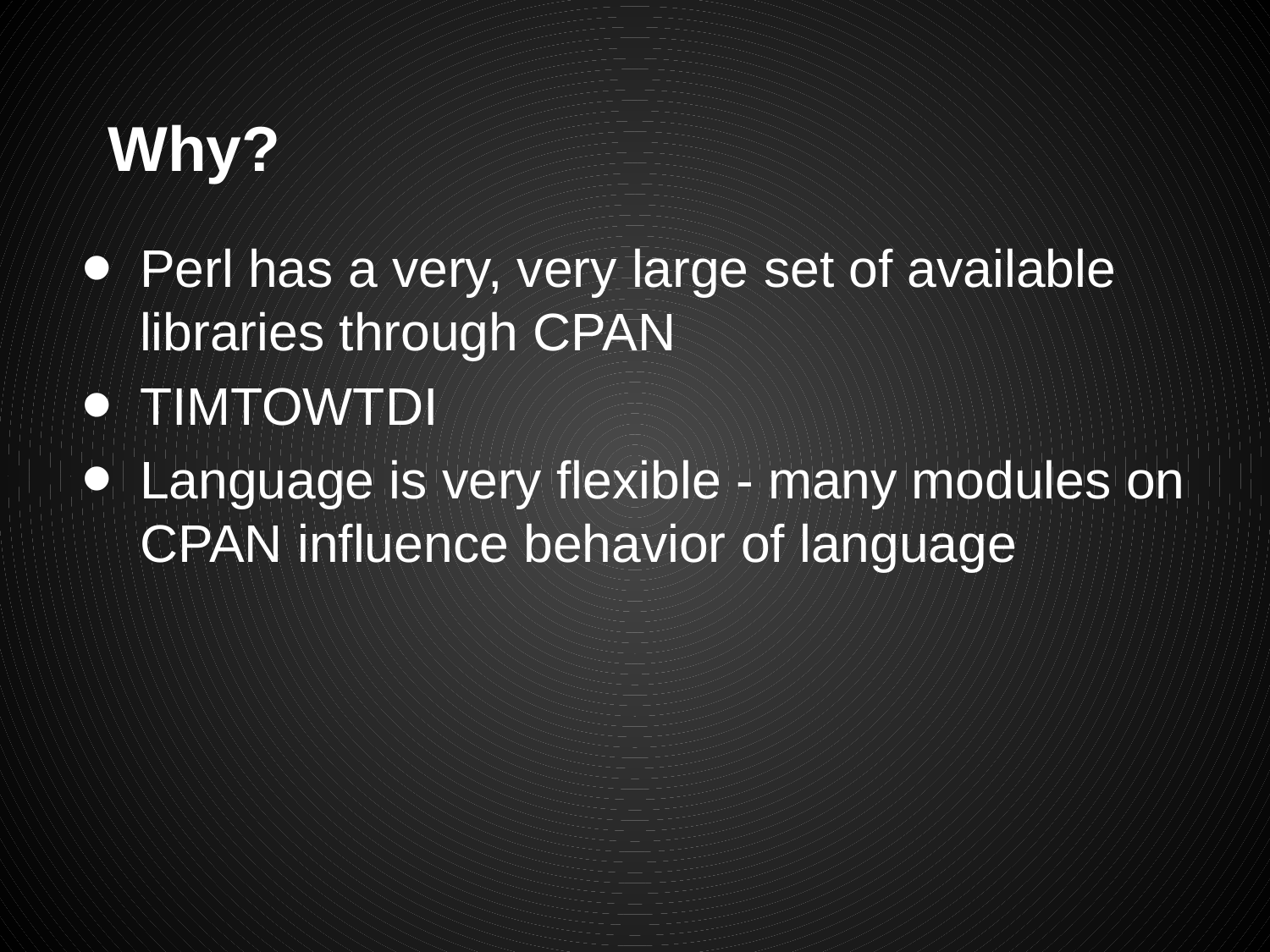

# Why?
Perl has a very, very large set of available libraries through CPAN
TIMTOWTDI
Language is very flexible - many modules on CPAN influence behavior of language